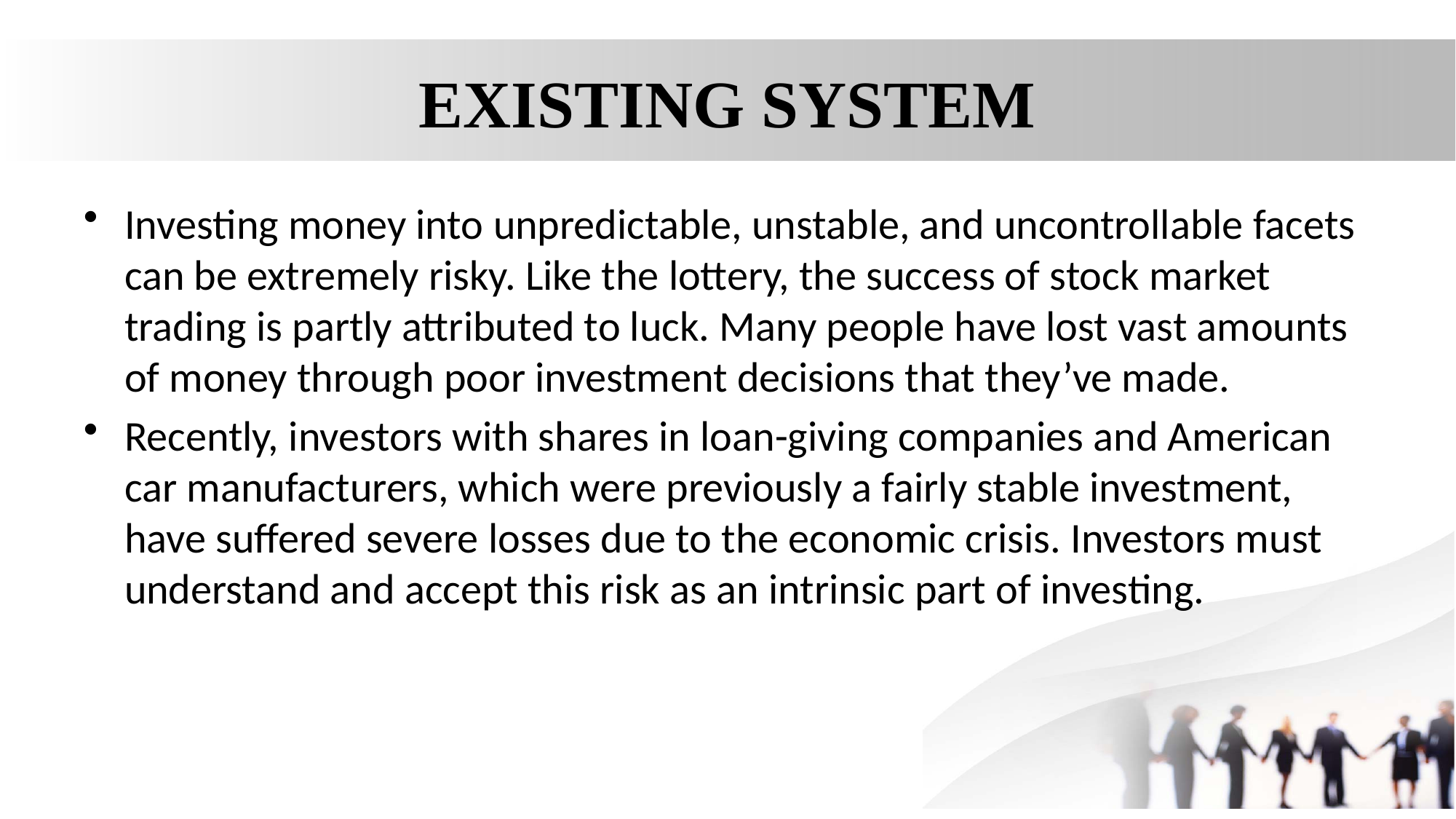

# EXISTING SYSTEM
Investing money into unpredictable, unstable, and uncontrollable facets can be extremely risky. Like the lottery, the success of stock market trading is partly attributed to luck. Many people have lost vast amounts of money through poor investment decisions that they’ve made.
Recently, investors with shares in loan-giving companies and American car manufacturers, which were previously a fairly stable investment, have suffered severe losses due to the economic crisis. Investors must understand and accept this risk as an intrinsic part of investing.